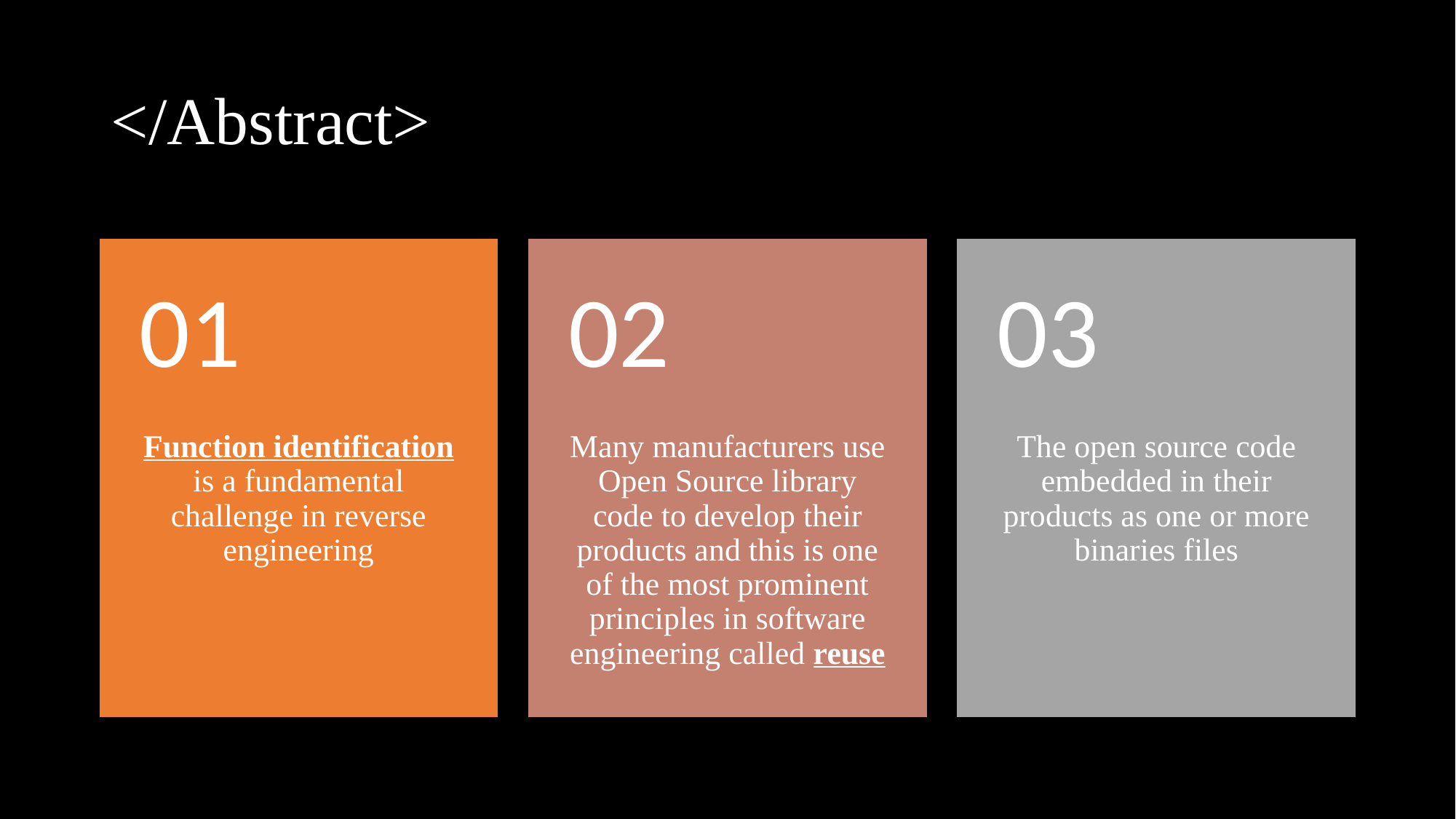

# </Abstract>
Function identification is a fundamental challenge in reverse engineering
01
Many manufacturers use Open Source library code to develop their products and this is one of the most prominent principles in software engineering called reuse
02
The open source code embedded in their products as one or more binaries files
03